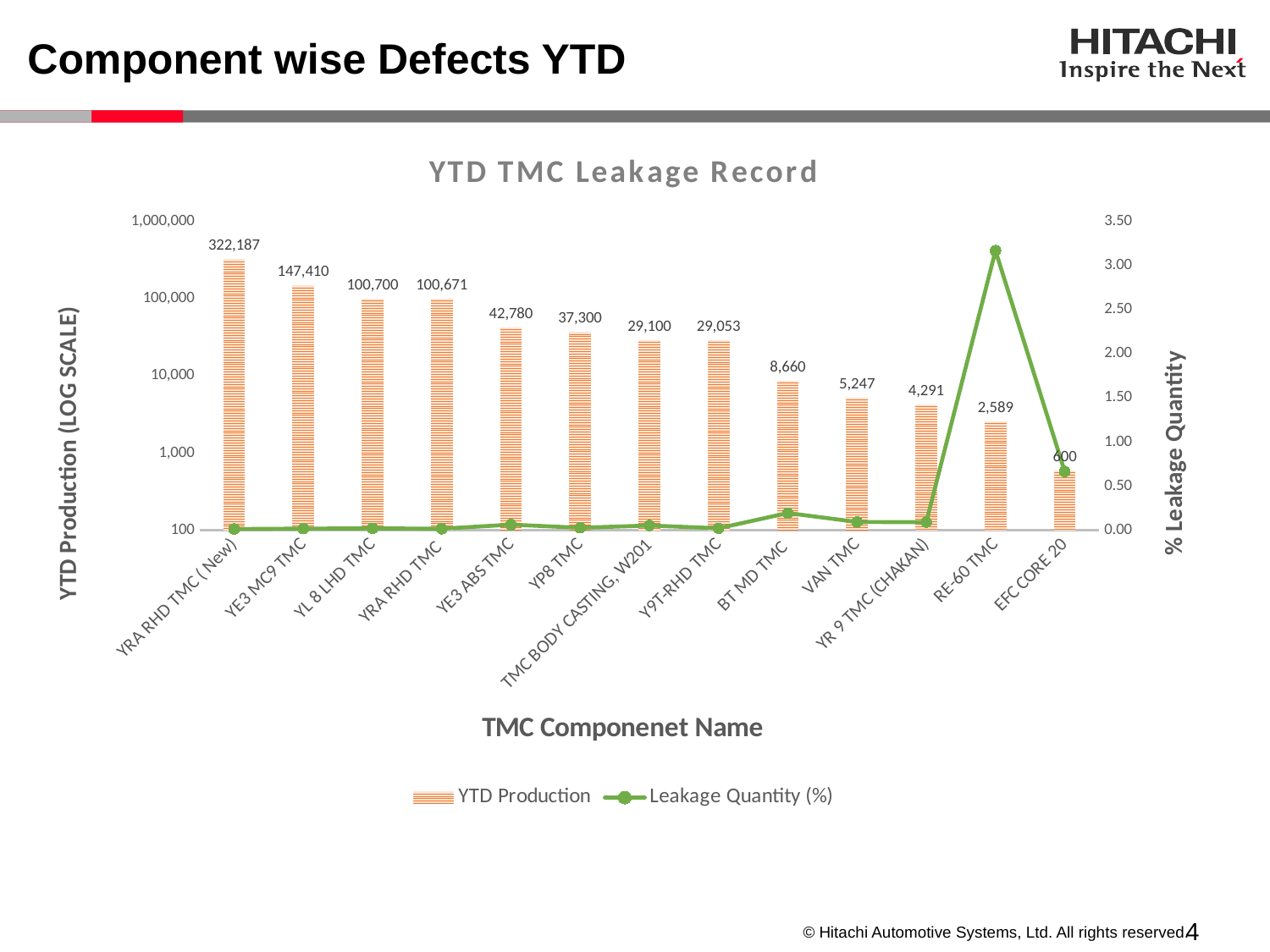

# Component wise Defects YTD

### Chart: YTD TMC Leakage Record

| Category |  |  |
|---|---|---|
| YRA RHD TMC ( New) | 322187.0 | 0.015208559004553257 |
| YE3 MC9 TMC | 147410.0 | 0.02035140085475884 |
| YL 8 LHD TMC | 100700.0 | 0.022840119165839126 |
| YRA RHD TMC  | 100671.0 | 0.018873359756036993 |
| YE3 ABS TMC | 42780.0 | 0.06545114539504442 |
| YP8 TMC | 37300.0 | 0.029490616621983913 |
| TMC BODY CASTING, W201 | 29100.0 | 0.054982817869415807 |
| Y9T-RHD TMC | 29053.0 | 0.02409389735999725 |
| BT MD TMC  | 8660.0 | 0.19630484988452657 |
| VAN TMC | 5247.0 | 0.0952925481227368 |
| YR 9 TMC (CHAKAN) | 4291.0 | 0.0932183640177115 |
| RE-60 TMC | 2589.0 | 3.1672460409424485 |
| EFC CORE 20 | 600.0 | 0.6666666666666666 |